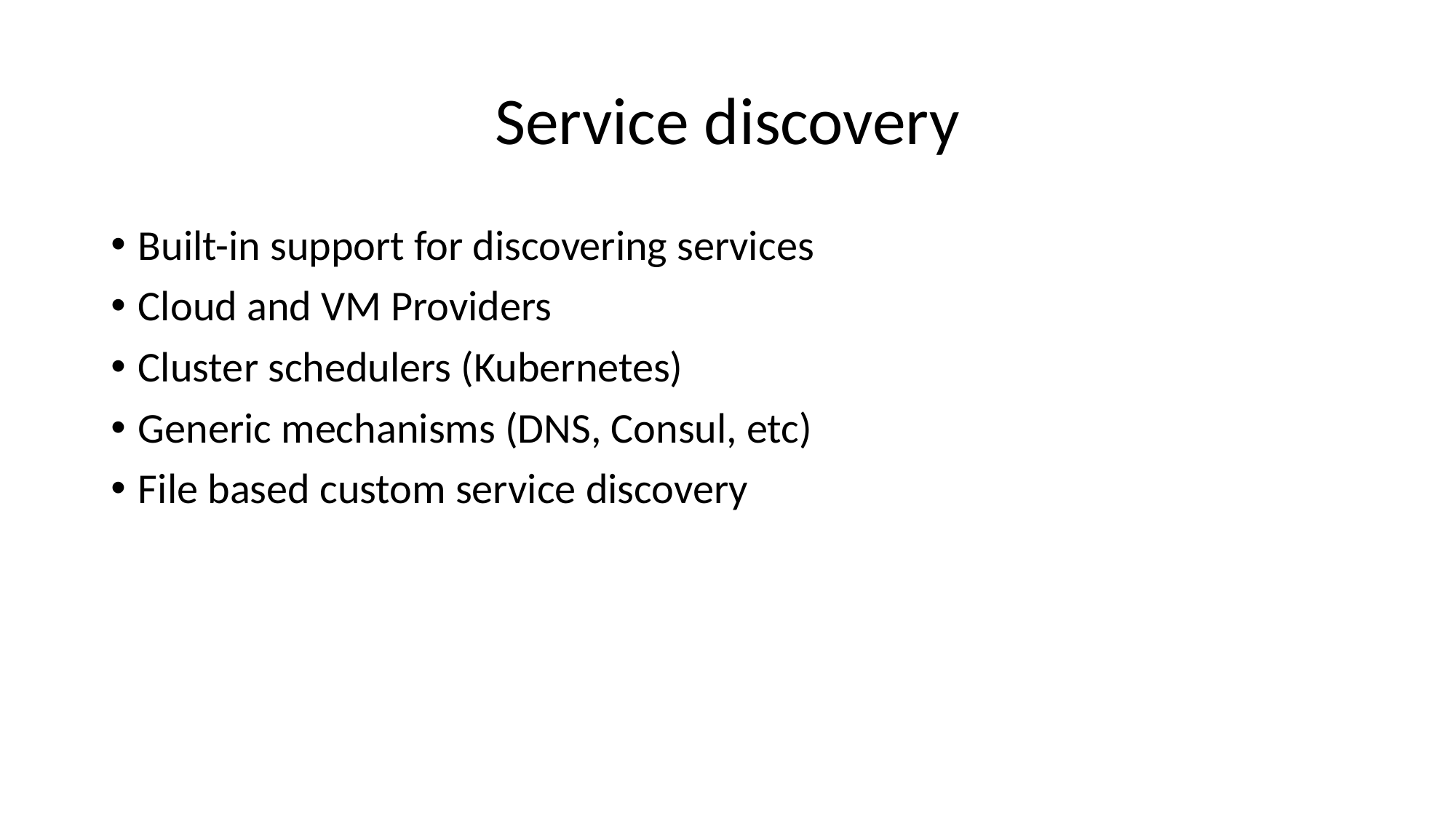

# Service discovery
Built-in support for discovering services
Cloud and VM Providers
Cluster schedulers (Kubernetes)
Generic mechanisms (DNS, Consul, etc)
File based custom service discovery